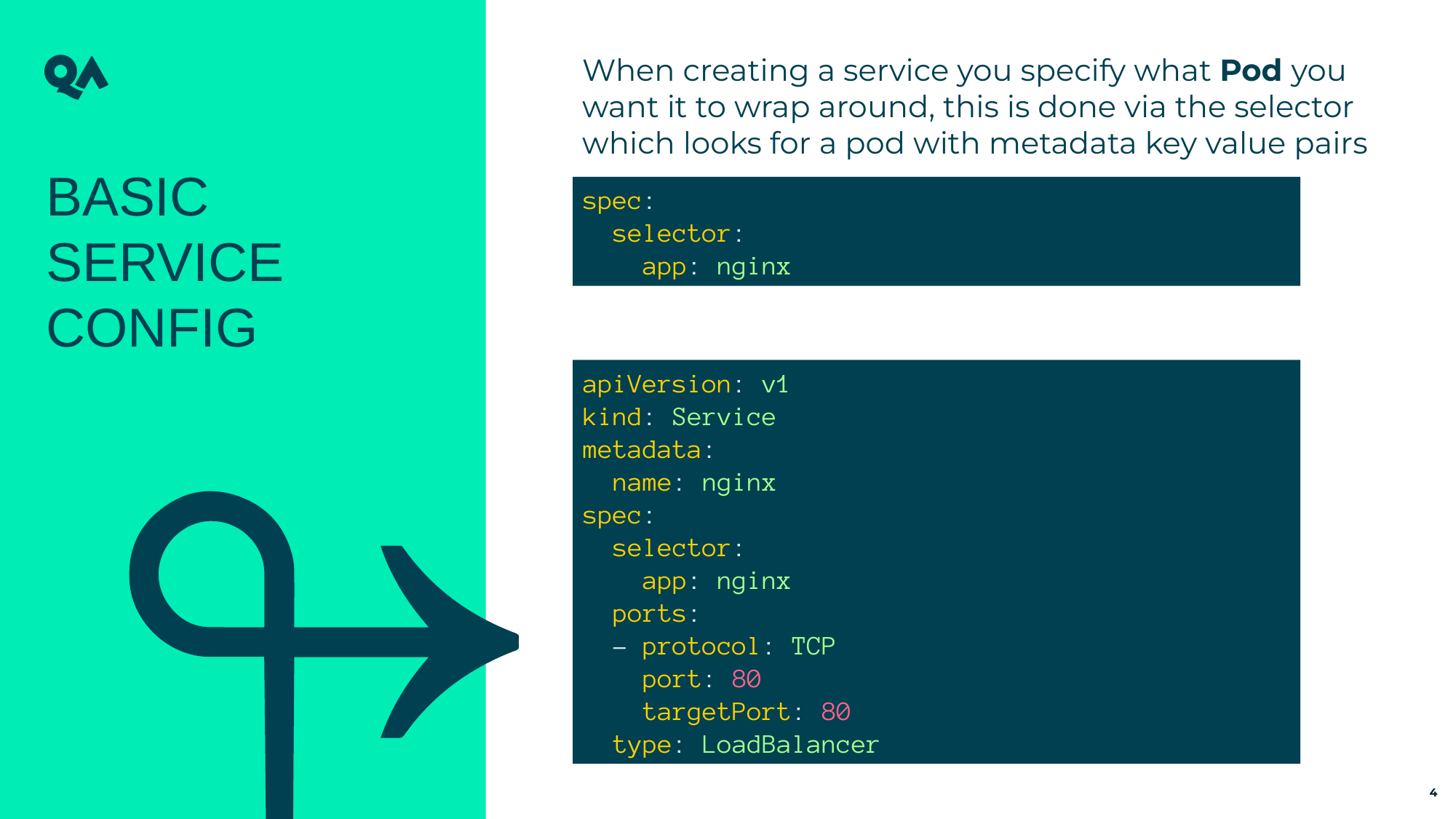

When creating a service you specify what Pod you want it to wrap around, this is done via the selector which looks for a pod with metadata key value pairs

Basic Service Config
spec:
  selector:
    app: nginx
apiVersion: v1
kind: Service
metadata:
  name: nginx
spec:
  selector:
    app: nginx
  ports:
  - protocol: TCP
    port: 80
    targetPort: 80
  type: LoadBalancer
4